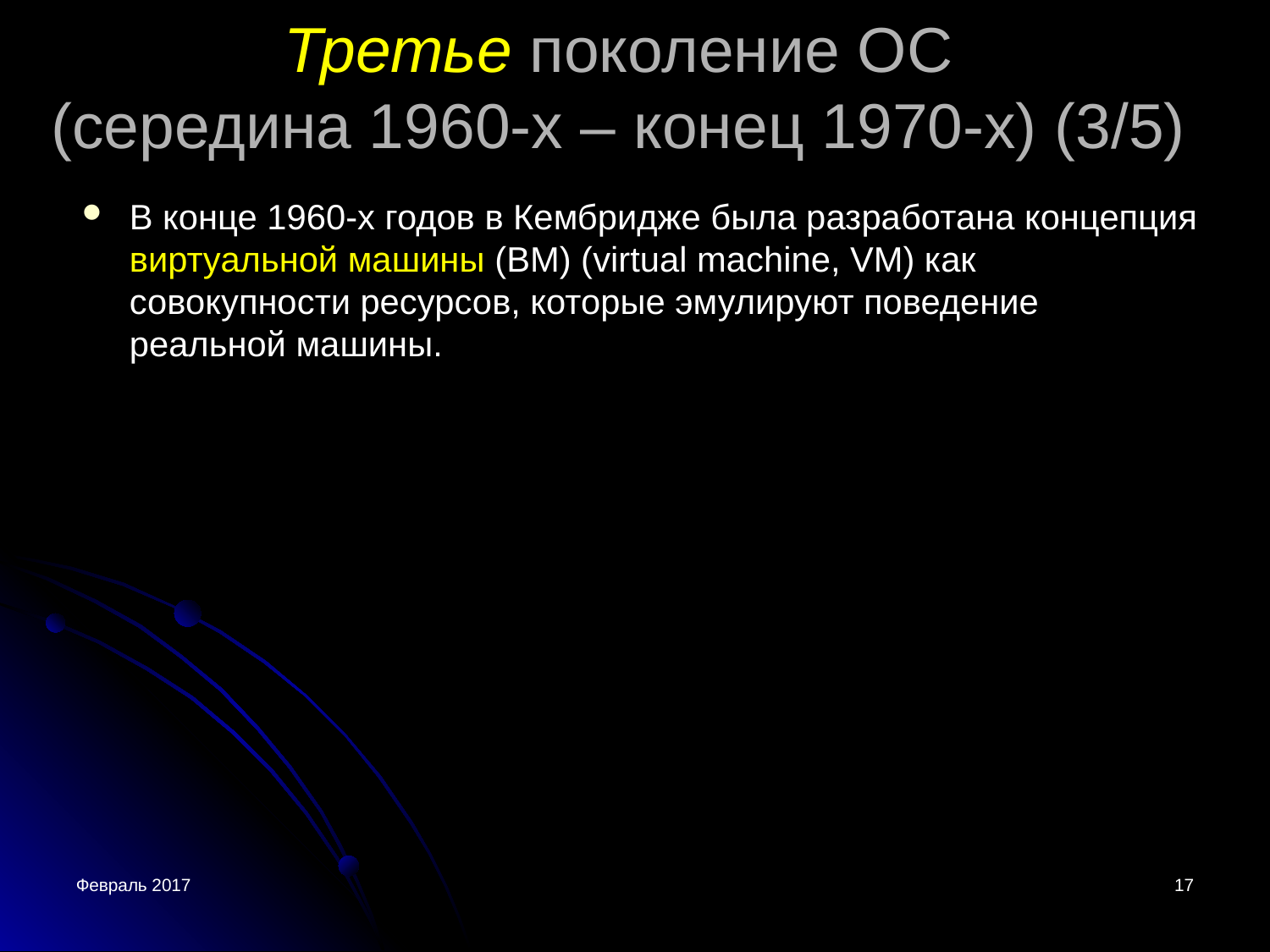

Третье поколение ОС
(середина 1960-х – конец 1970-х) (3/5)
В конце 1960-х годов в Кембридже была разработана концепция виртуальной машины (ВМ) (virtual machine, VM) как совокупности ресурсов, которые эмулируют поведение реальной машины.

Февраль 2017
17